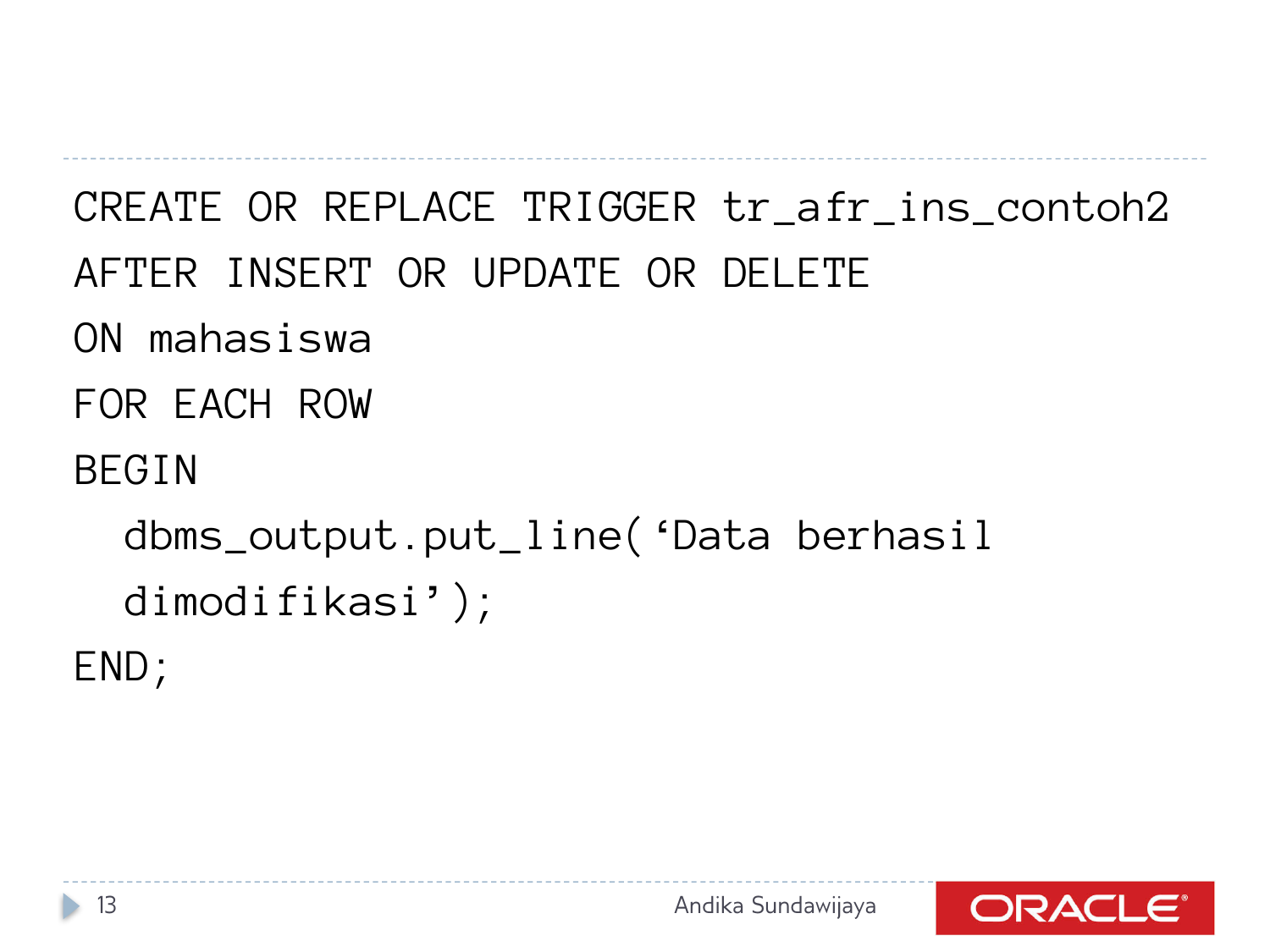

#
CREATE OR REPLACE TRIGGER tr_afr_ins_contoh2
AFTER INSERT OR UPDATE OR DELETE
ON mahasiswa
FOR EACH ROW
BEGIN
  dbms_output.put_line(‘Data berhasil
  dimodifikasi’);
END;
13
Andika Sundawijaya